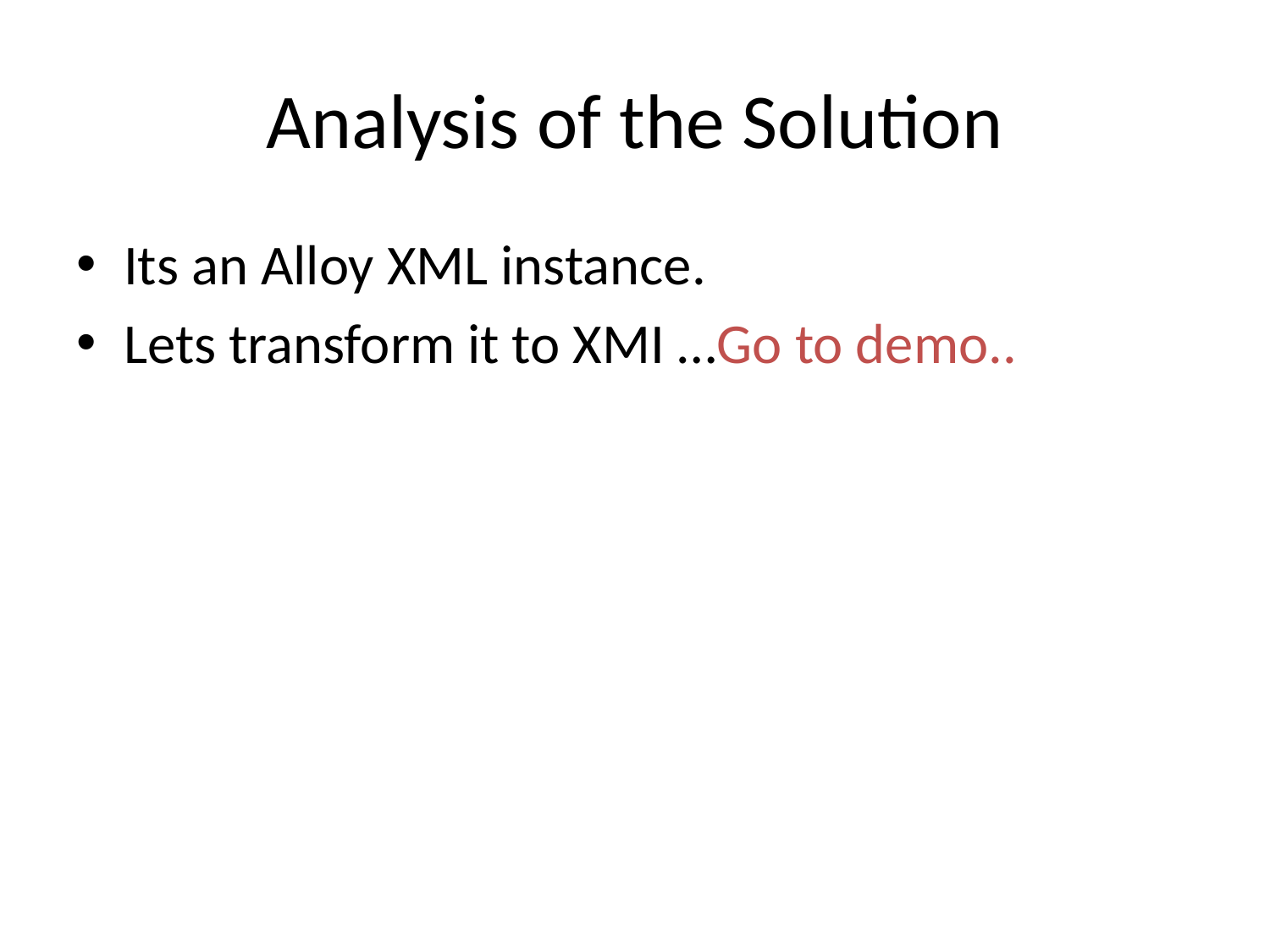

# Analysis of the Solution
Its an Alloy XML instance.
Lets transform it to XMI …Go to demo..